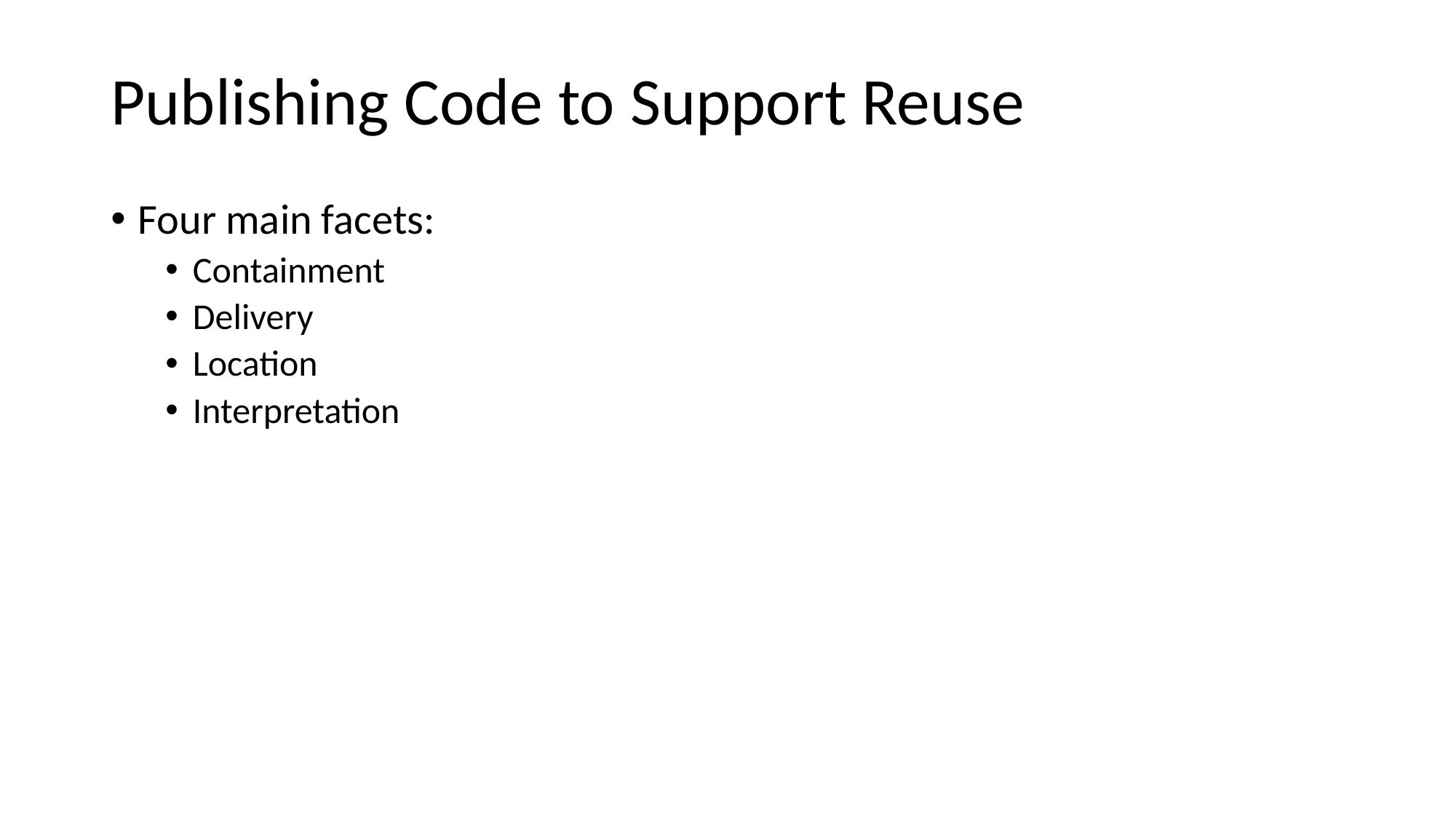

# Publishing Code to Support Reuse
Four main facets:
Containment
Delivery
Location
Interpretation